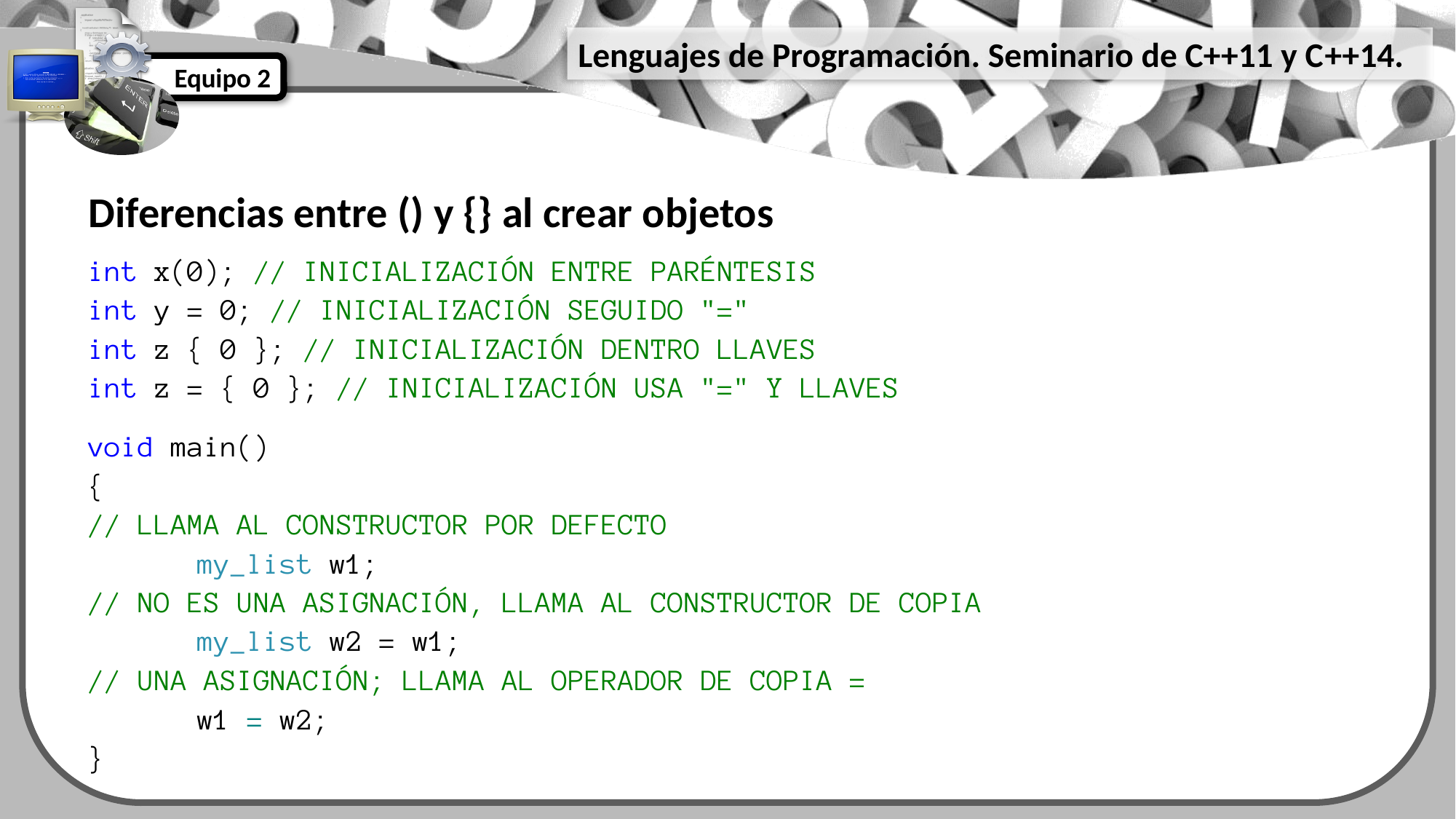

Diferencias entre () y {} al crear objetos
int x(0); // INICIALIZACIÓN ENTRE PARÉNTESIS
int y = 0; // INICIALIZACIÓN SEGUIDO "="
int z { 0 }; // INICIALIZACIÓN DENTRO LLAVES
int z = { 0 }; // INICIALIZACIÓN USA "=" Y LLAVES

void main()
{
// LLAMA AL CONSTRUCTOR POR DEFECTO
	my_list w1;
// NO ES UNA ASIGNACIÓN, LLAMA AL CONSTRUCTOR DE COPIA
	my_list w2 = w1;
// UNA ASIGNACIÓN; LLAMA AL OPERADOR DE COPIA =
	w1 = w2;
}